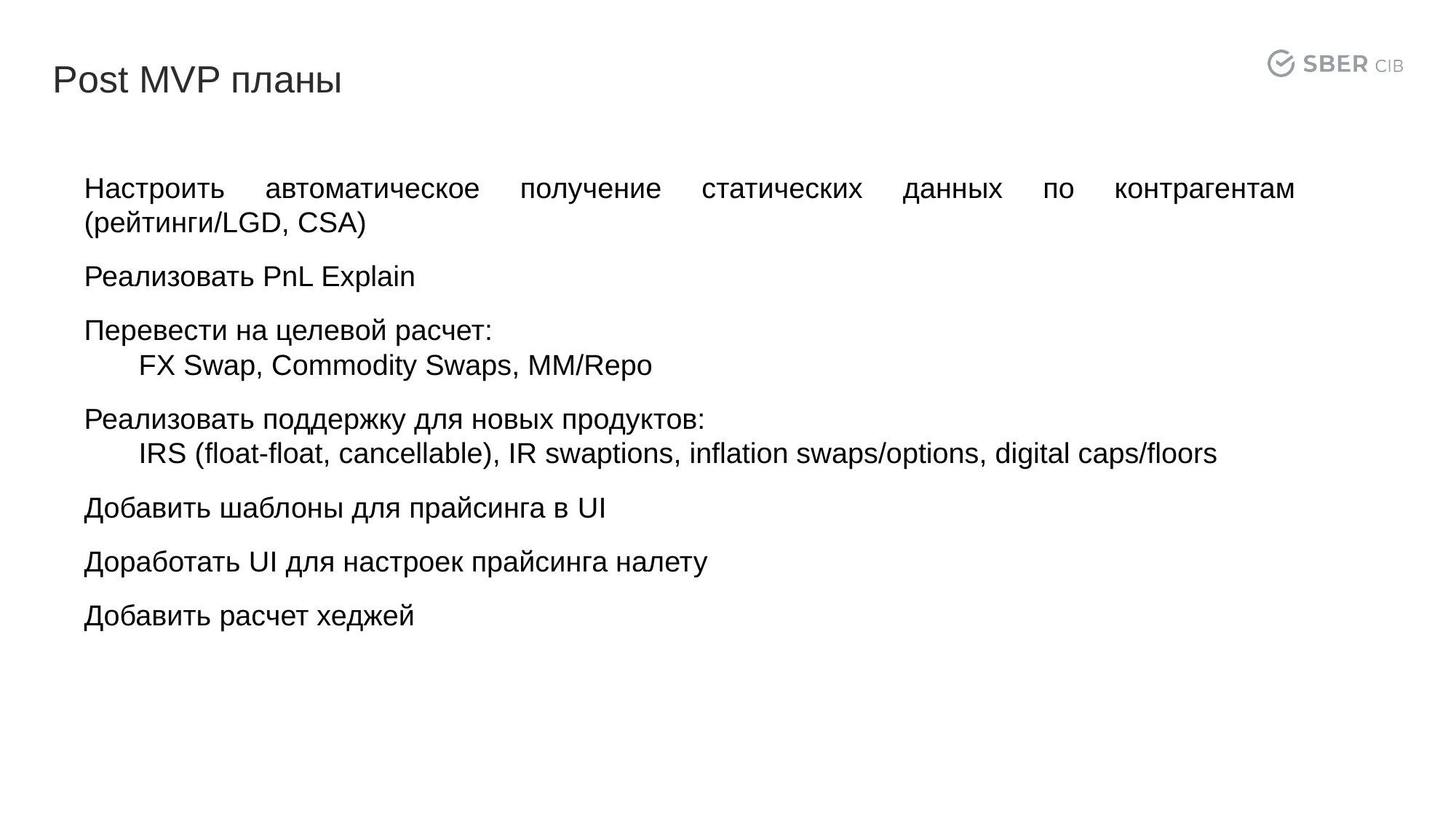

# Post MVP планы
Настроить автоматическое получение статических данных по контрагентам (рейтинги/LGD, CSA)
Реализовать PnL Explain
Перевести на целевой расчет:
FX Swap, Commodity Swaps, MM/Repo
Реализовать поддержку для новых продуктов:
IRS (float-float, cancellable), IR swaptions, inflation swaps/options, digital caps/floors
Добавить шаблоны для прайсинга в UI
Доработать UI для настроек прайсинга налету
Добавить расчет хеджей